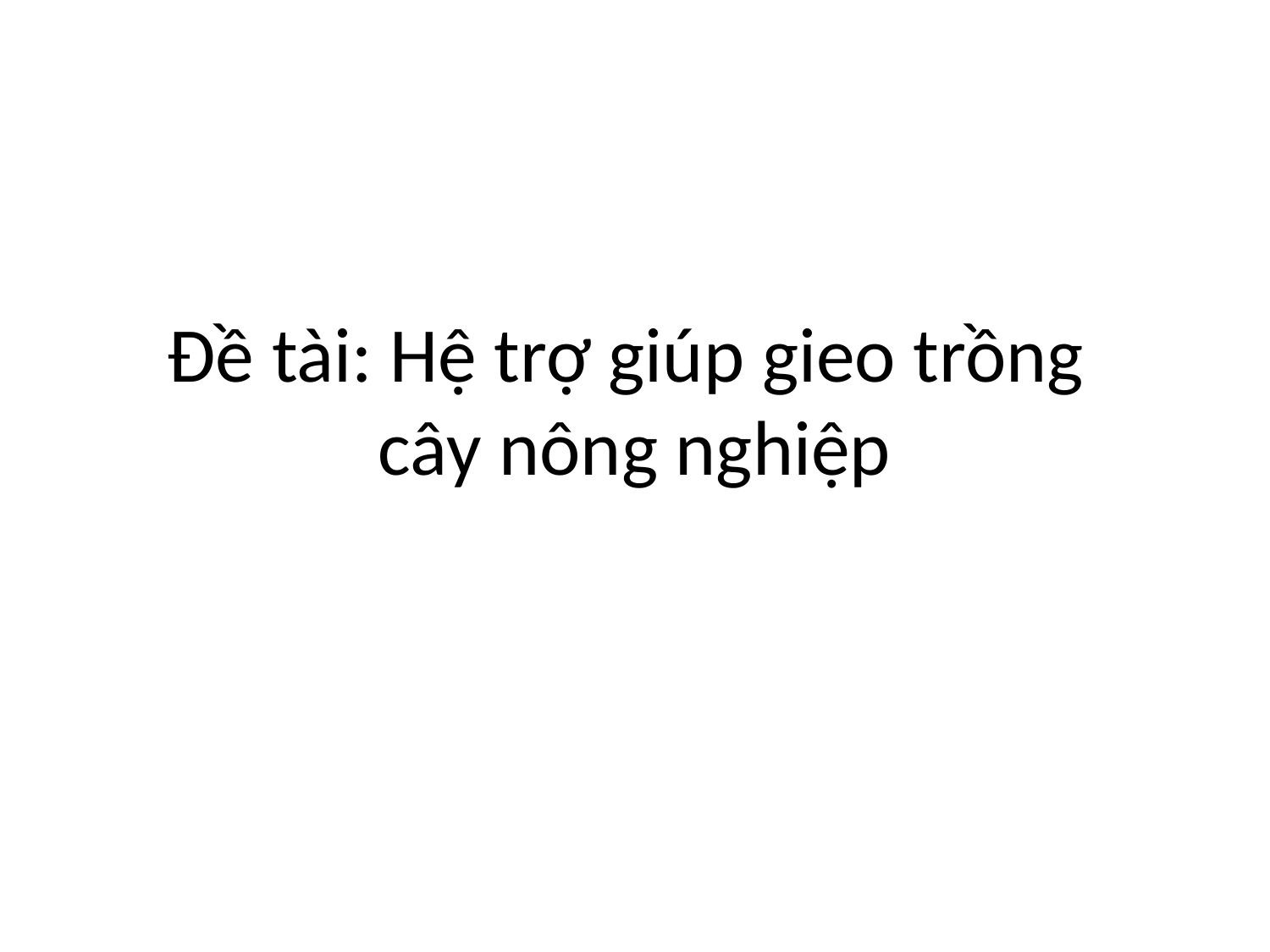

# Đề tài: Hệ trợ giúp gieo trồng cây nông nghiệp